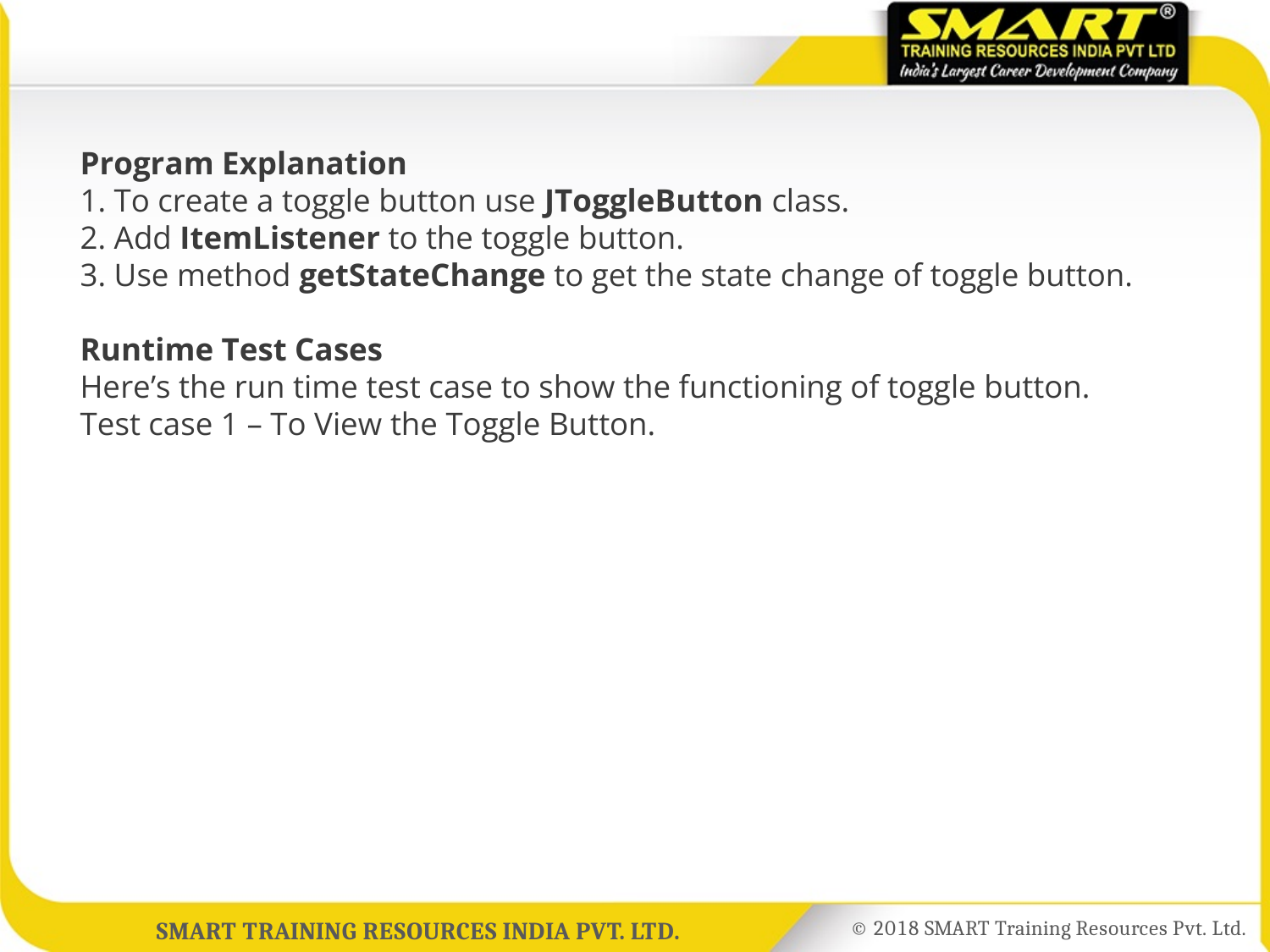

# Program Explanation 1. To create a toggle button use JToggleButton class. 2. Add ItemListener to the toggle button. 3. Use method getStateChange to get the state change of toggle button. Runtime Test Cases Here’s the run time test case to show the functioning of toggle button. Test case 1 – To View the Toggle Button.